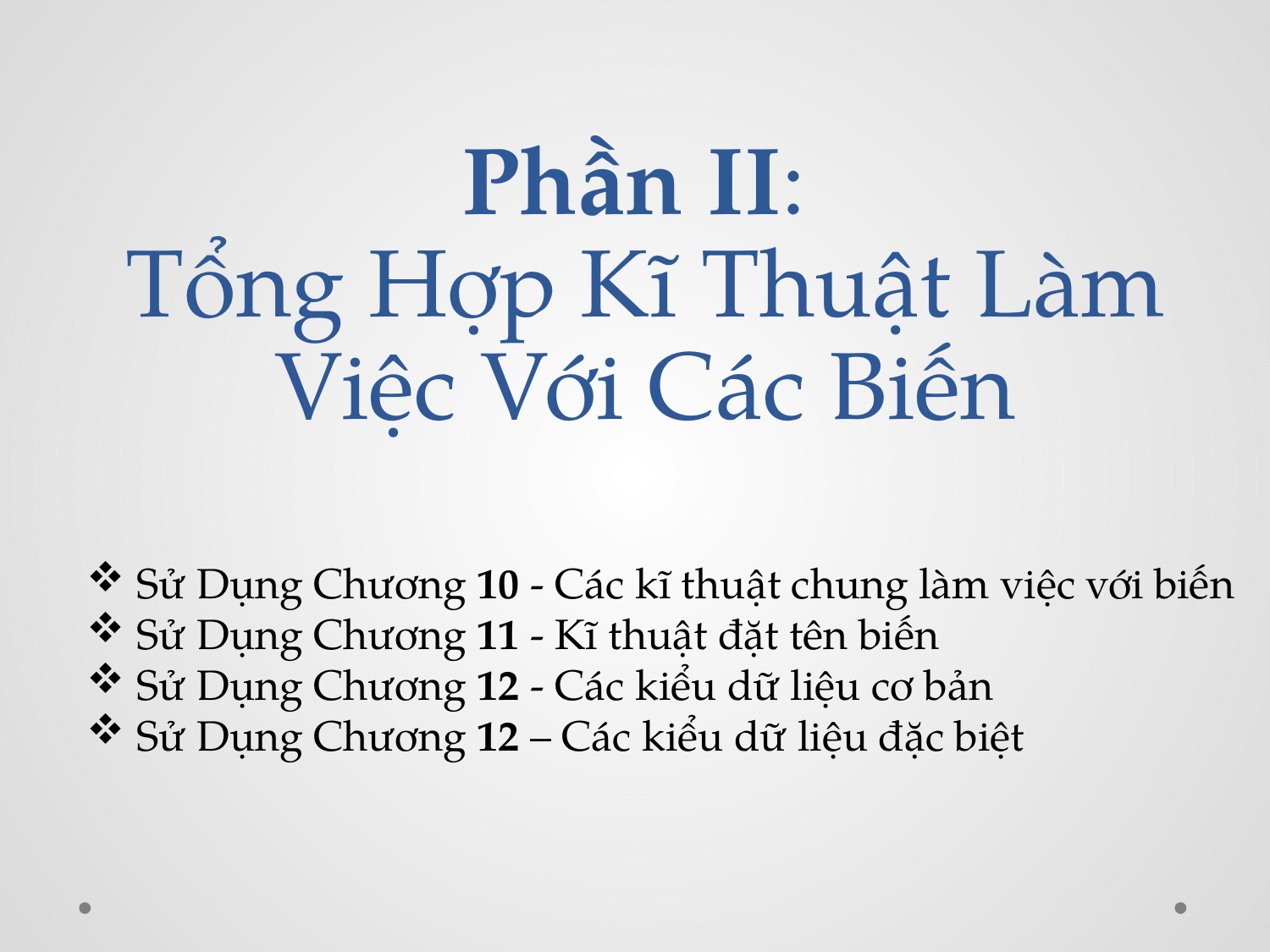

# Phần II: Tổng Hợp Kĩ Thuật Làm Việc Với Các Biến
 Sử Dụng Chương 10 - Các kĩ thuật chung làm việc với biến
 Sử Dụng Chương 11 - Kĩ thuật đặt tên biến
 Sử Dụng Chương 12 - Các kiểu dữ liệu cơ bản
 Sử Dụng Chương 12 – Các kiểu dữ liệu đặc biệt